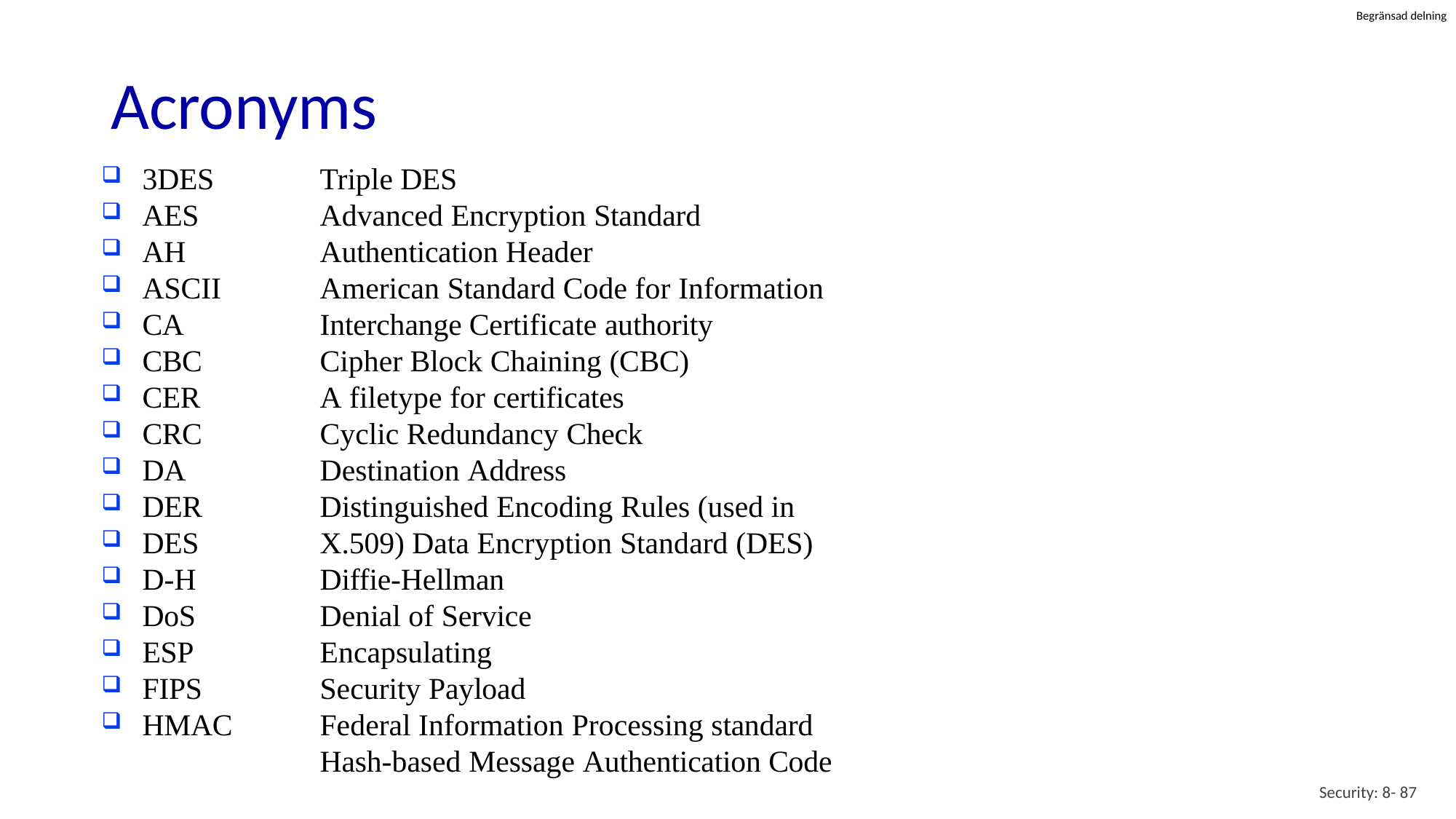

# Acronyms
3DES
AES
AH
ASCII
CA
CBC
CER
CRC
DA
DER
DES
D-H
DoS
ESP
FIPS
HMAC
Triple DES
Advanced Encryption Standard Authentication Header
American Standard Code for Information Interchange Certificate authority
Cipher Block Chaining (CBC) A filetype for certificates Cyclic Redundancy Check Destination Address
Distinguished Encoding Rules (used in X.509) Data Encryption Standard (DES)
Diffie-Hellman Denial of Service
Encapsulating Security Payload
Federal Information Processing standard Hash-based Message Authentication Code
Security: 8- 87